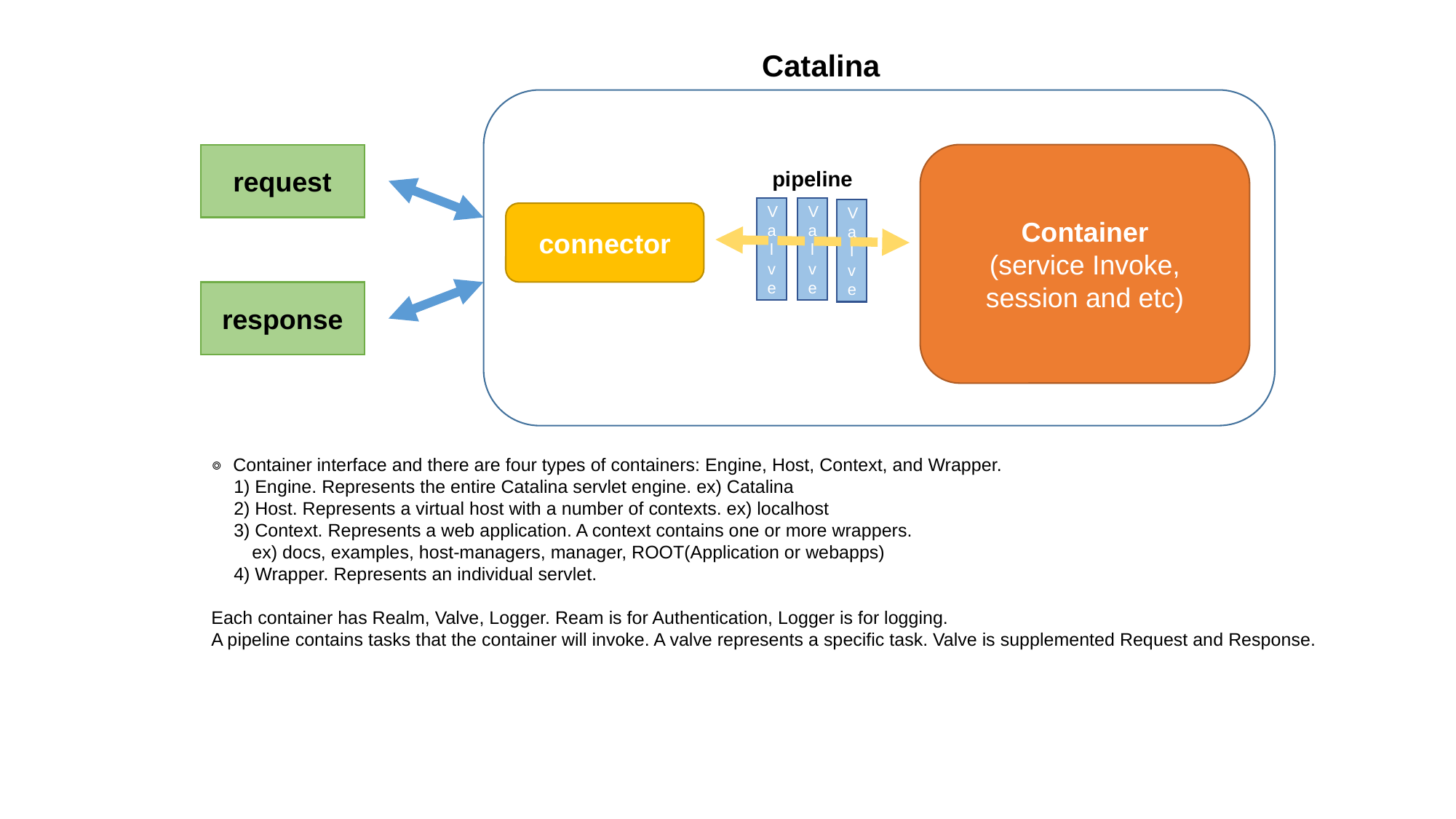

Catalina

request
Container
(service Invoke, session and etc)
connector
response
pipeline
Valve
Valve
Valve
◎ Container interface and there are four types of containers: Engine, Host, Context, and Wrapper.
　1) Engine. Represents the entire Catalina servlet engine. ex) Catalina
　2) Host. Represents a virtual host with a number of contexts. ex) localhost
　3) Context. Represents a web application. A context contains one or more wrappers.
        ex) docs, examples, host-managers, manager, ROOT(Application or webapps)
　4) Wrapper. Represents an individual servlet.

Each container has Realm, Valve, Logger. Ream is for Authentication, Logger is for logging.
A pipeline contains tasks that the container will invoke. A valve represents a specific task. Valve is supplemented Request and Response.